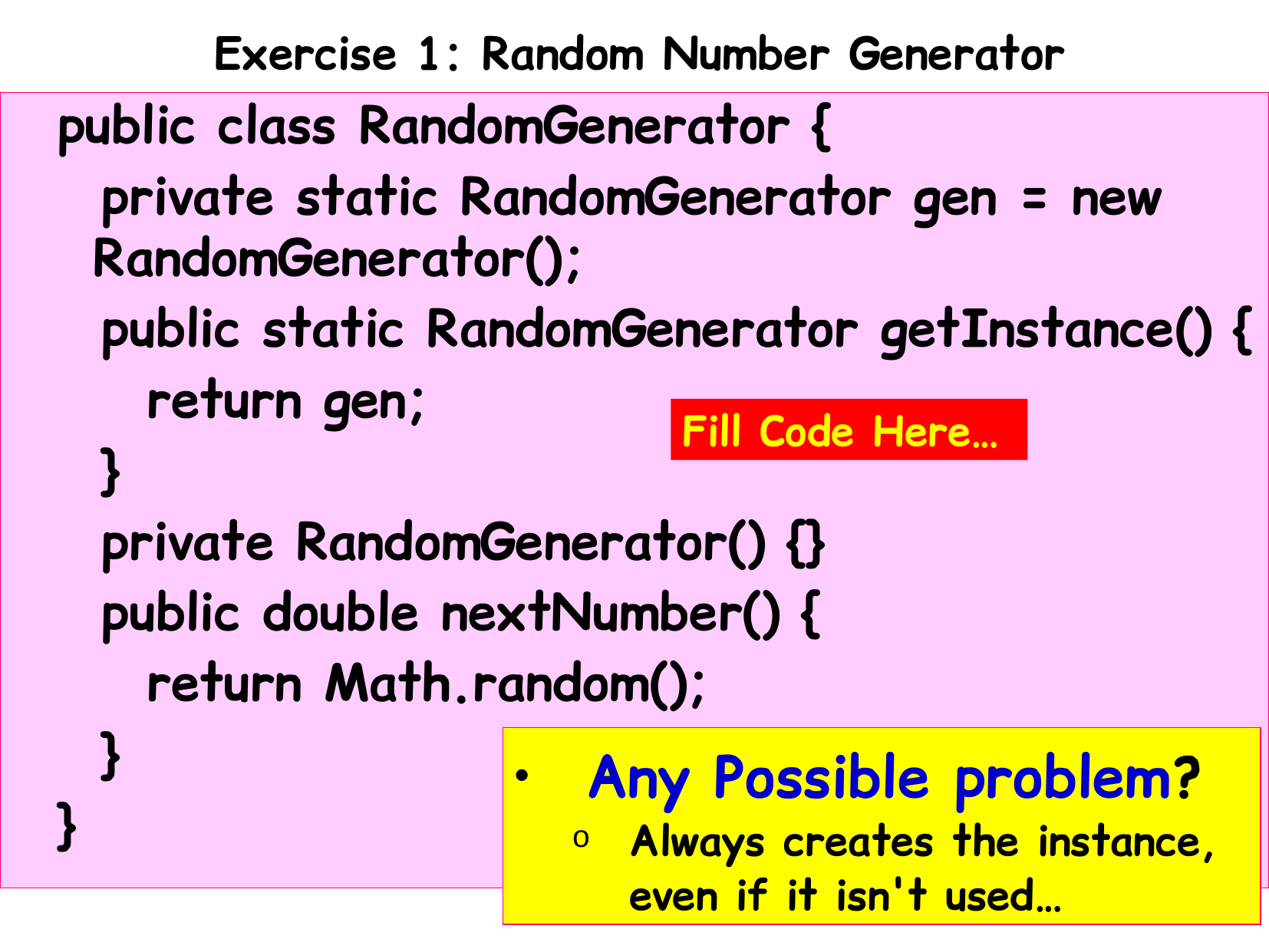

# Exercise 1: Random Number Generator
public class RandomGenerator {
  private static RandomGenerator gen = new RandomGenerator();
  public static RandomGenerator getInstance() {
    return gen;
  }
  private RandomGenerator() {}
  public double nextNumber() {
    return Math.random();
  }
}
Fill Code Here…
Any Possible problem?
Always creates the instance, even if it isn't used…